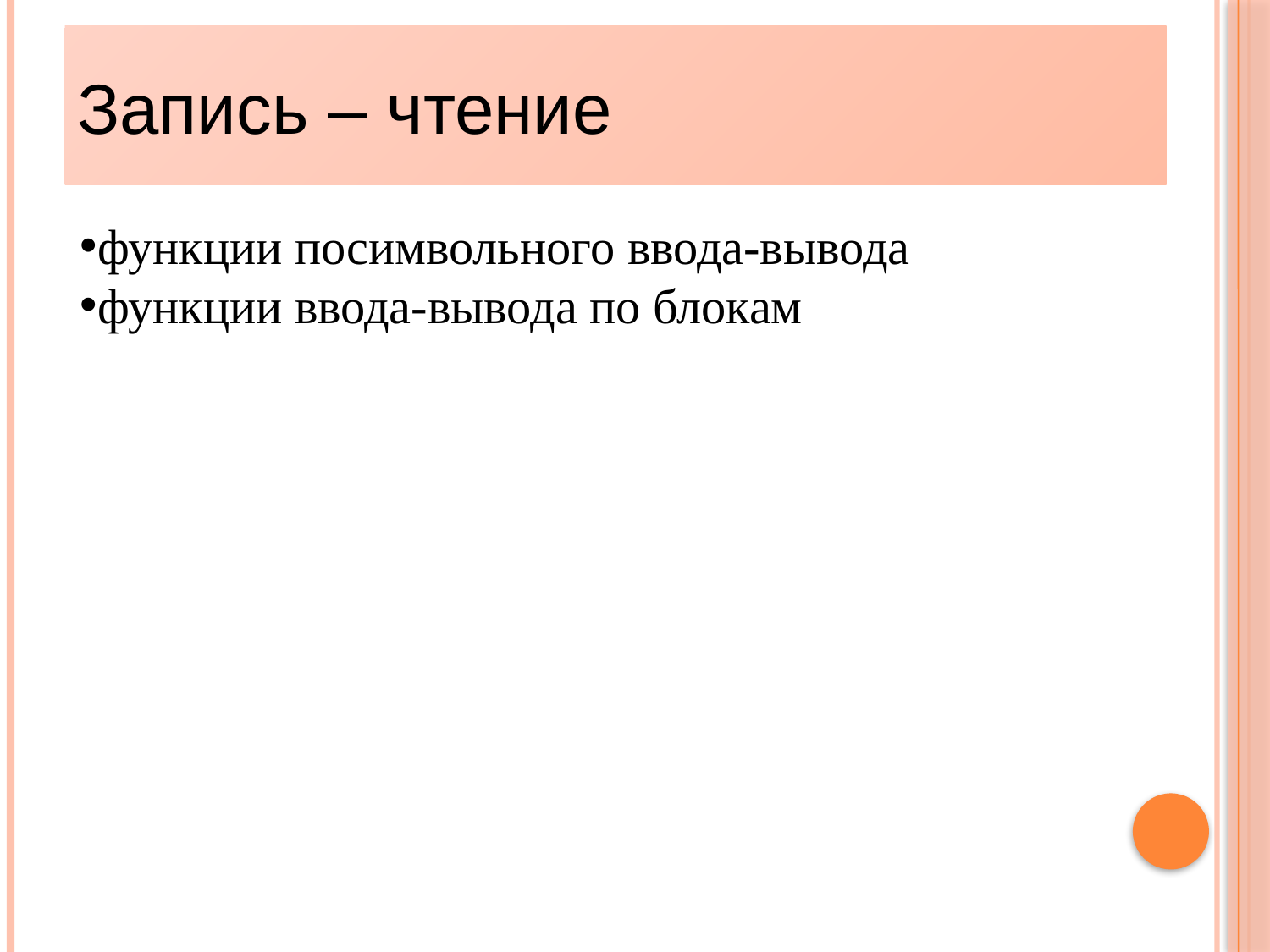

Запись – чтение
4
функции посимвольного ввода-вывода
функции ввода-вывода по блокам